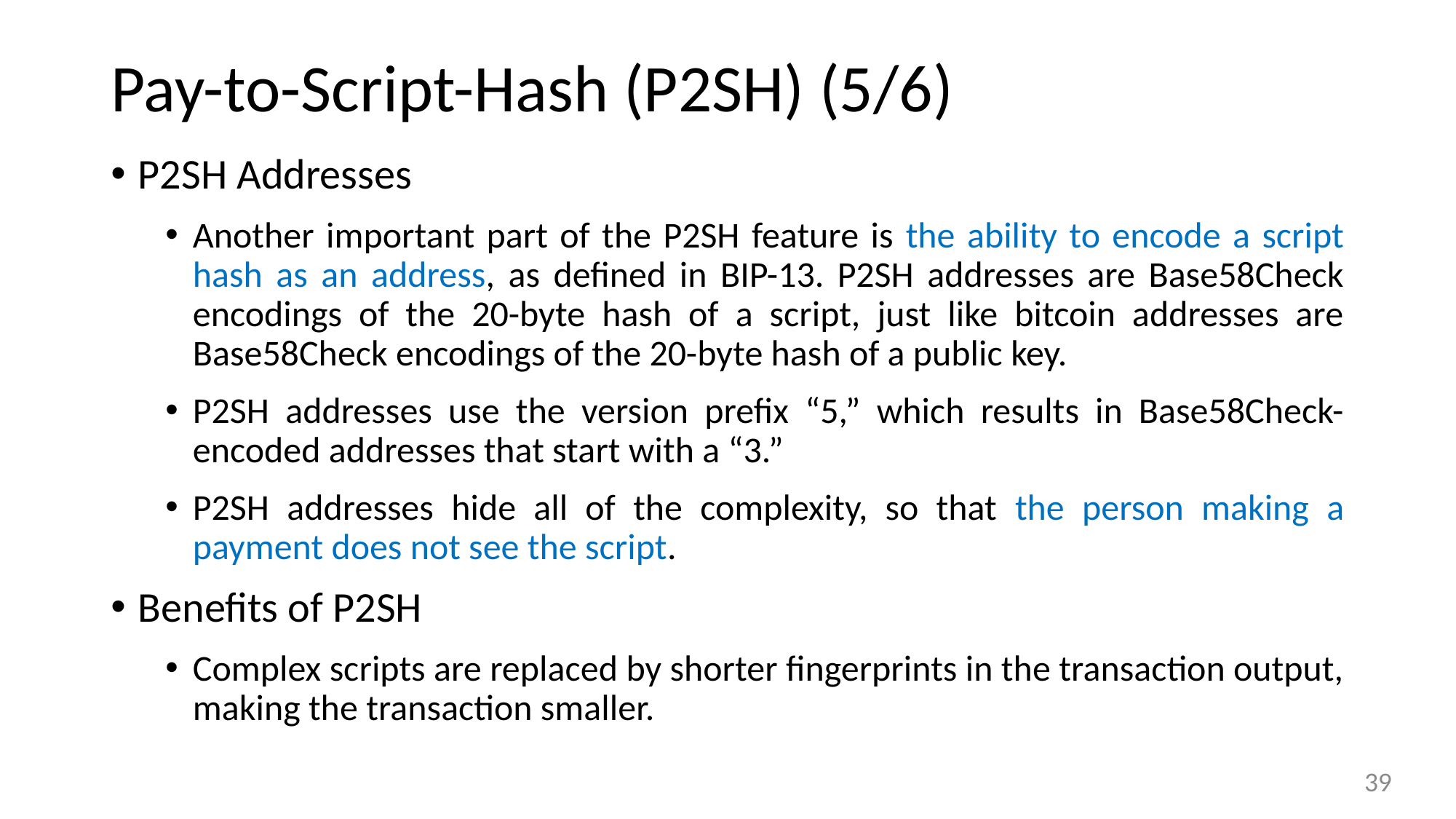

# Pay-to-Script-Hash (P2SH) (5/6)
P2SH Addresses
Another important part of the P2SH feature is the ability to encode a script hash as an address, as defined in BIP-13. P2SH addresses are Base58Check encodings of the 20-byte hash of a script, just like bitcoin addresses are Base58Check encodings of the 20-byte hash of a public key.
P2SH addresses use the version prefix “5,” which results in Base58Check-encoded addresses that start with a “3.”
P2SH addresses hide all of the complexity, so that the person making a payment does not see the script.
Benefits of P2SH
Complex scripts are replaced by shorter fingerprints in the transaction output, making the transaction smaller.
39